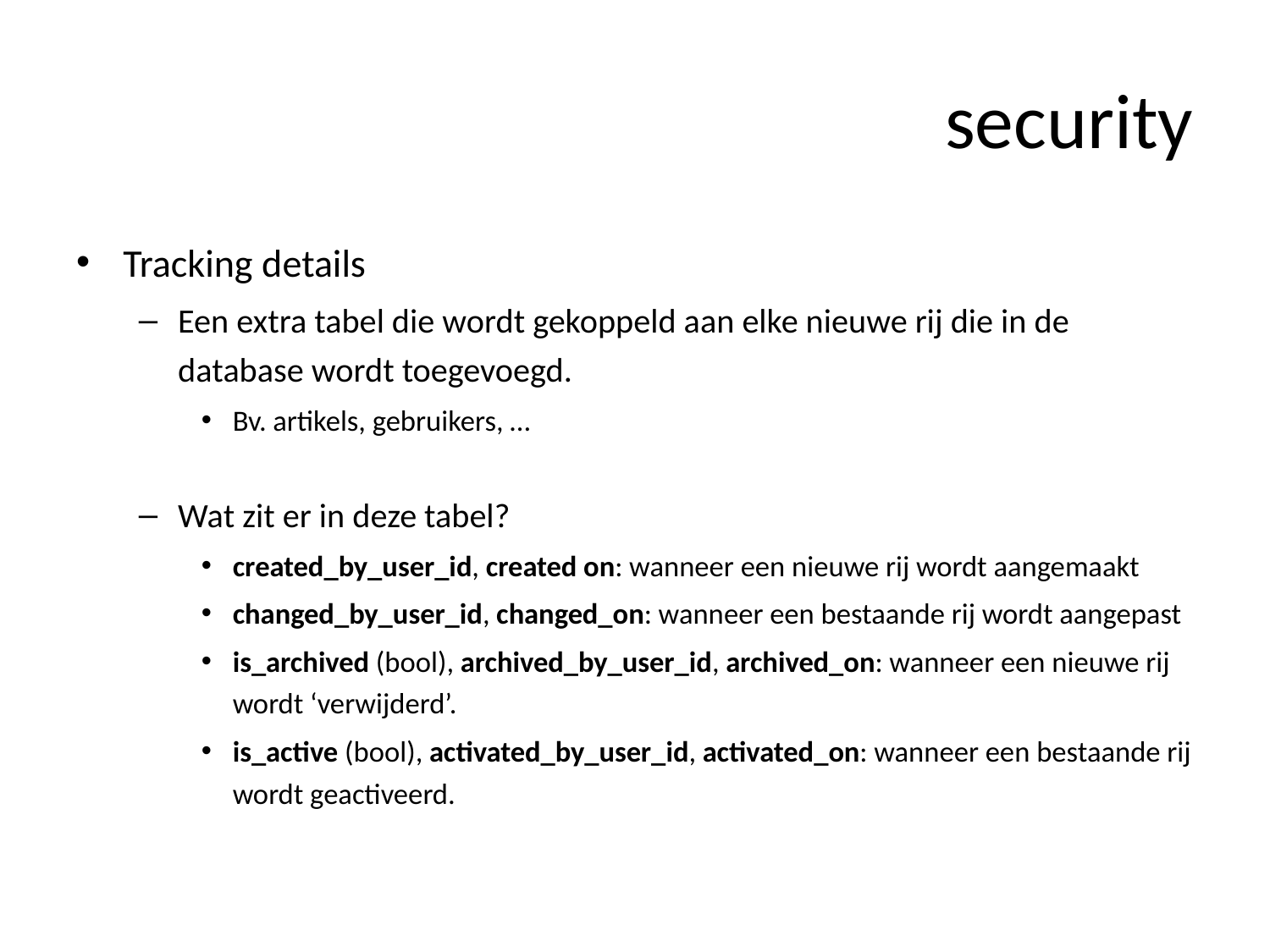

# security
Tracking details
Een extra tabel die wordt gekoppeld aan elke nieuwe rij die in de database wordt toegevoegd.
Bv. artikels, gebruikers, …
Wat zit er in deze tabel?
created_by_user_id, created on: wanneer een nieuwe rij wordt aangemaakt
changed_by_user_id, changed_on: wanneer een bestaande rij wordt aangepast
is_archived (bool), archived_by_user_id, archived_on: wanneer een nieuwe rij wordt ‘verwijderd’.
is_active (bool), activated_by_user_id, activated_on: wanneer een bestaande rij wordt geactiveerd.